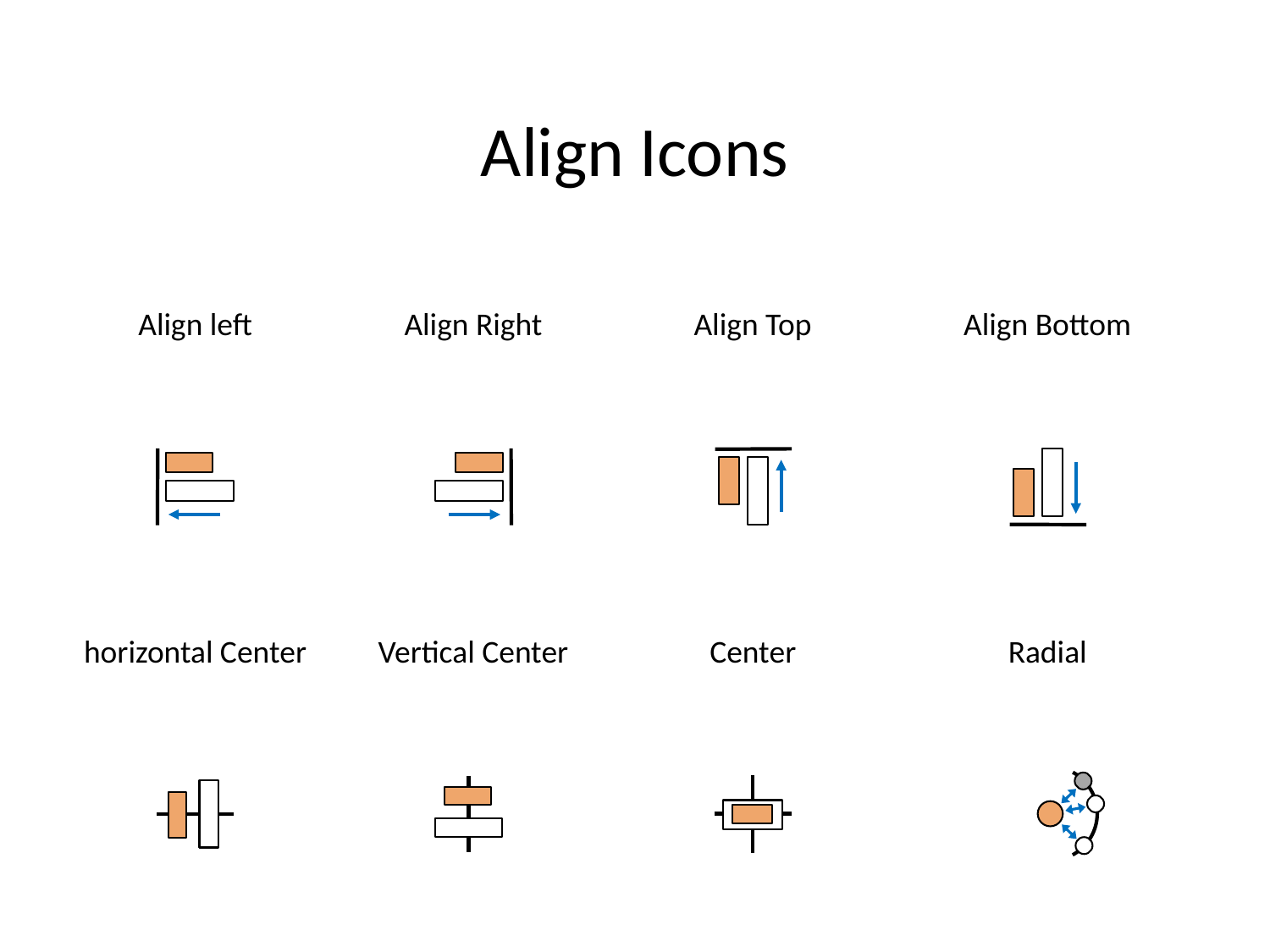

Align Icons
Align left
Align Right
Align Top
Align Bottom

horizontal Center
Vertical Center
Center
Radial